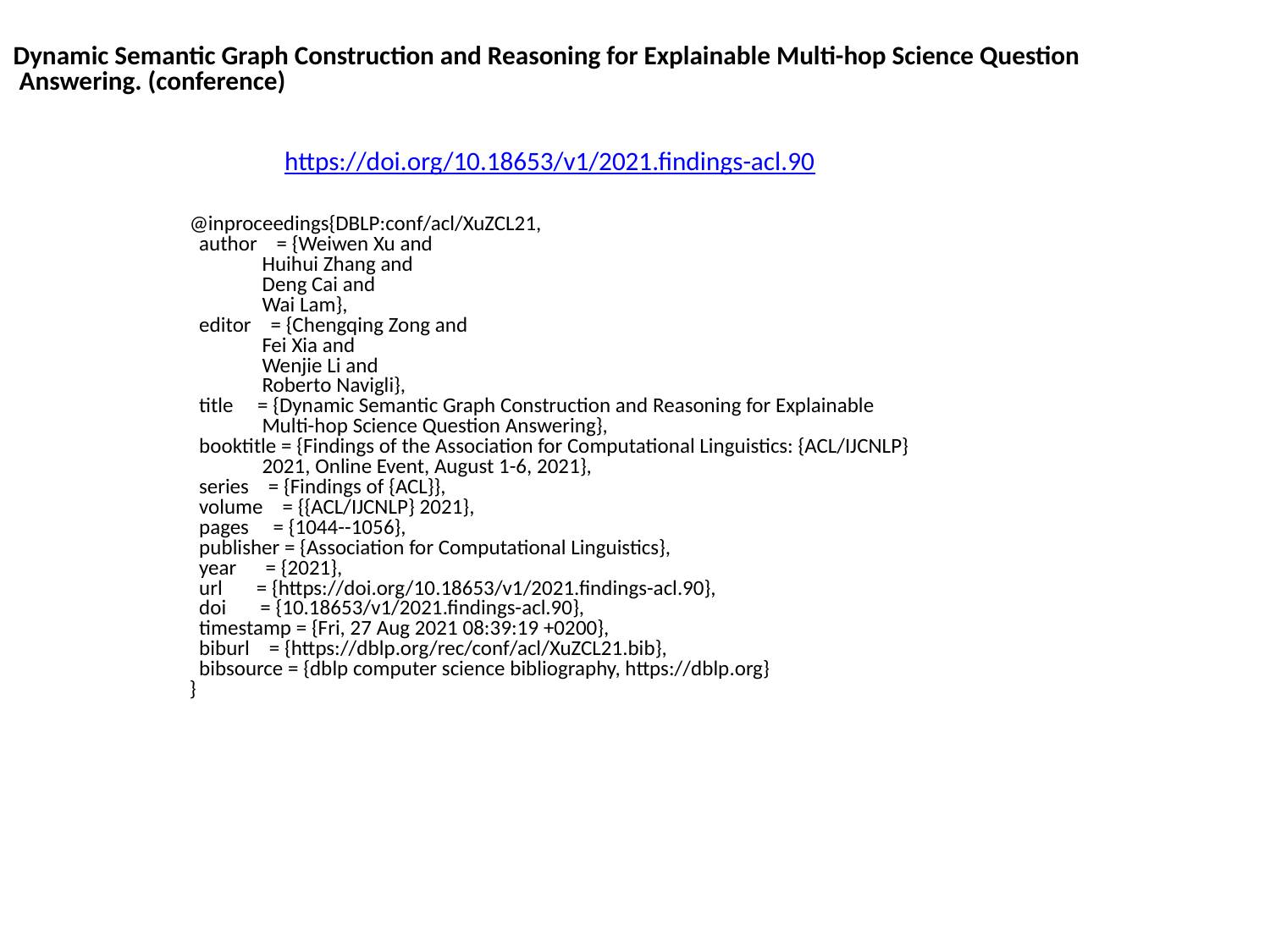

Dynamic Semantic Graph Construction and Reasoning for Explainable Multi-hop Science Question
 Answering. (conference)

https://doi.org/10.18653/v1/2021.findings-acl.90

@inproceedings{DBLP:conf/acl/XuZCL21,
  author    = {Weiwen Xu and
               Huihui Zhang and
               Deng Cai and
               Wai Lam},
  editor    = {Chengqing Zong and
               Fei Xia and
               Wenjie Li and
               Roberto Navigli},
  title     = {Dynamic Semantic Graph Construction and Reasoning for Explainable
               Multi-hop Science Question Answering},
  booktitle = {Findings of the Association for Computational Linguistics: {ACL/IJCNLP}
               2021, Online Event, August 1-6, 2021},
  series    = {Findings of {ACL}},
  volume    = {{ACL/IJCNLP} 2021},
  pages     = {1044--1056},
  publisher = {Association for Computational Linguistics},
  year      = {2021},
  url       = {https://doi.org/10.18653/v1/2021.findings-acl.90},
  doi       = {10.18653/v1/2021.findings-acl.90},
  timestamp = {Fri, 27 Aug 2021 08:39:19 +0200},
  biburl    = {https://dblp.org/rec/conf/acl/XuZCL21.bib},
  bibsource = {dblp computer science bibliography, https://dblp.org}
}